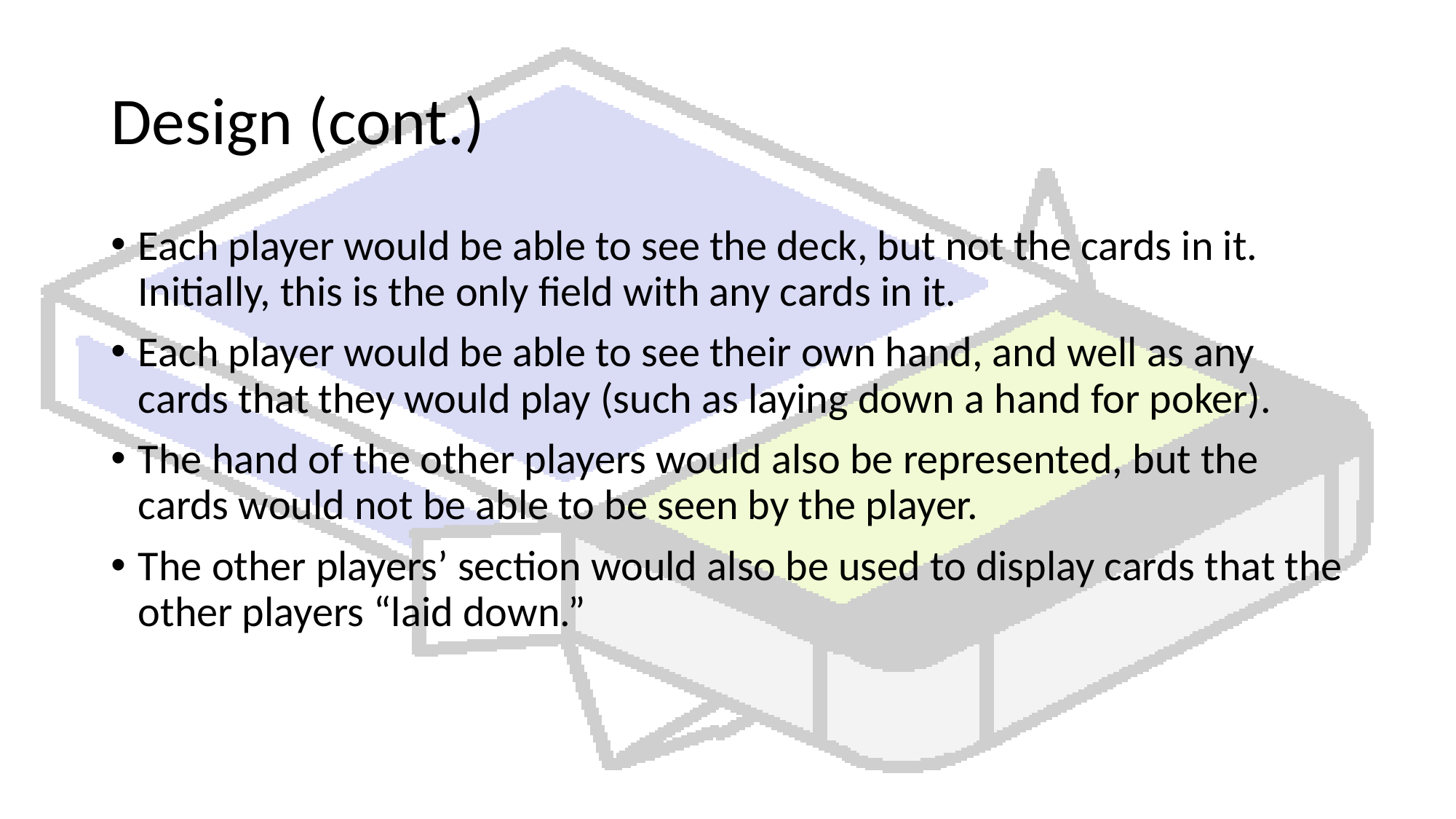

# Design (cont.)
Each player would be able to see the deck, but not the cards in it. Initially, this is the only field with any cards in it.
Each player would be able to see their own hand, and well as any cards that they would play (such as laying down a hand for poker).
The hand of the other players would also be represented, but the cards would not be able to be seen by the player.
The other players’ section would also be used to display cards that the other players “laid down.”